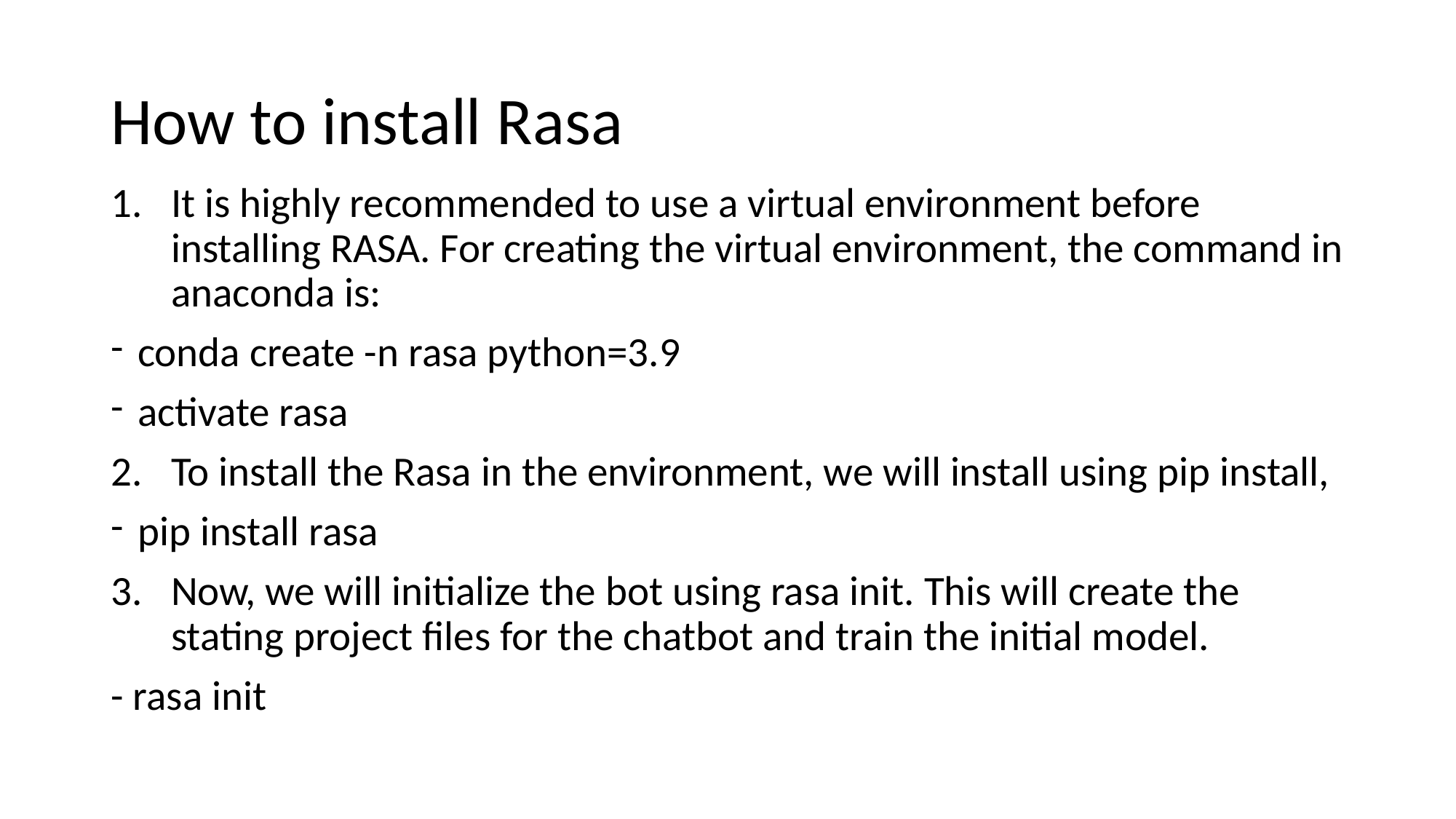

# How to install Rasa
It is highly recommended to use a virtual environment before installing RASA. For creating the virtual environment, the command in anaconda is:
conda create -n rasa python=3.9
activate rasa
To install the Rasa in the environment, we will install using pip install,
pip install rasa
Now, we will initialize the bot using rasa init. This will create the stating project files for the chatbot and train the initial model.
- rasa init